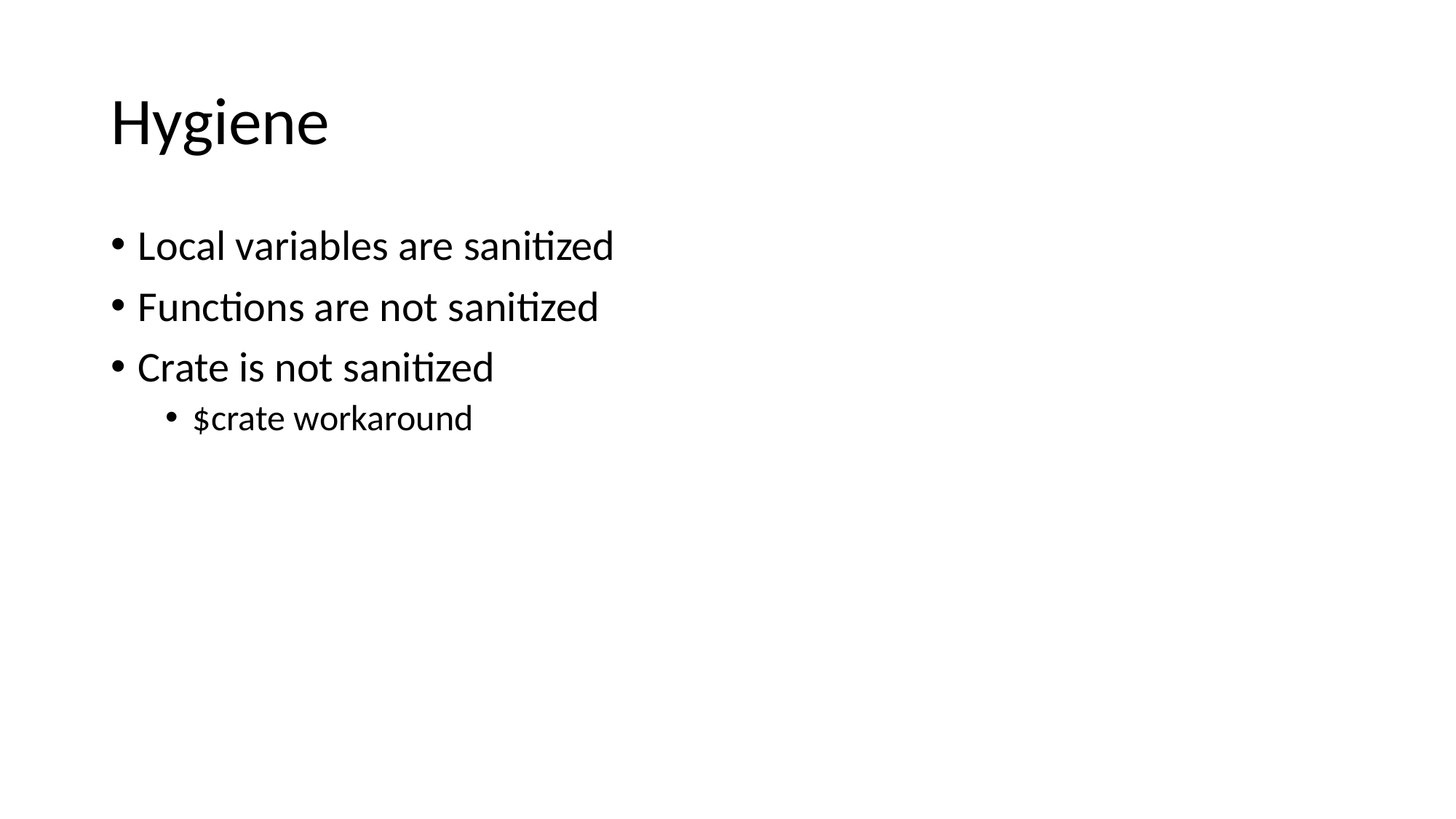

# Hygiene
Local variables are sanitized
Functions are not sanitized
Crate is not sanitized
$crate workaround